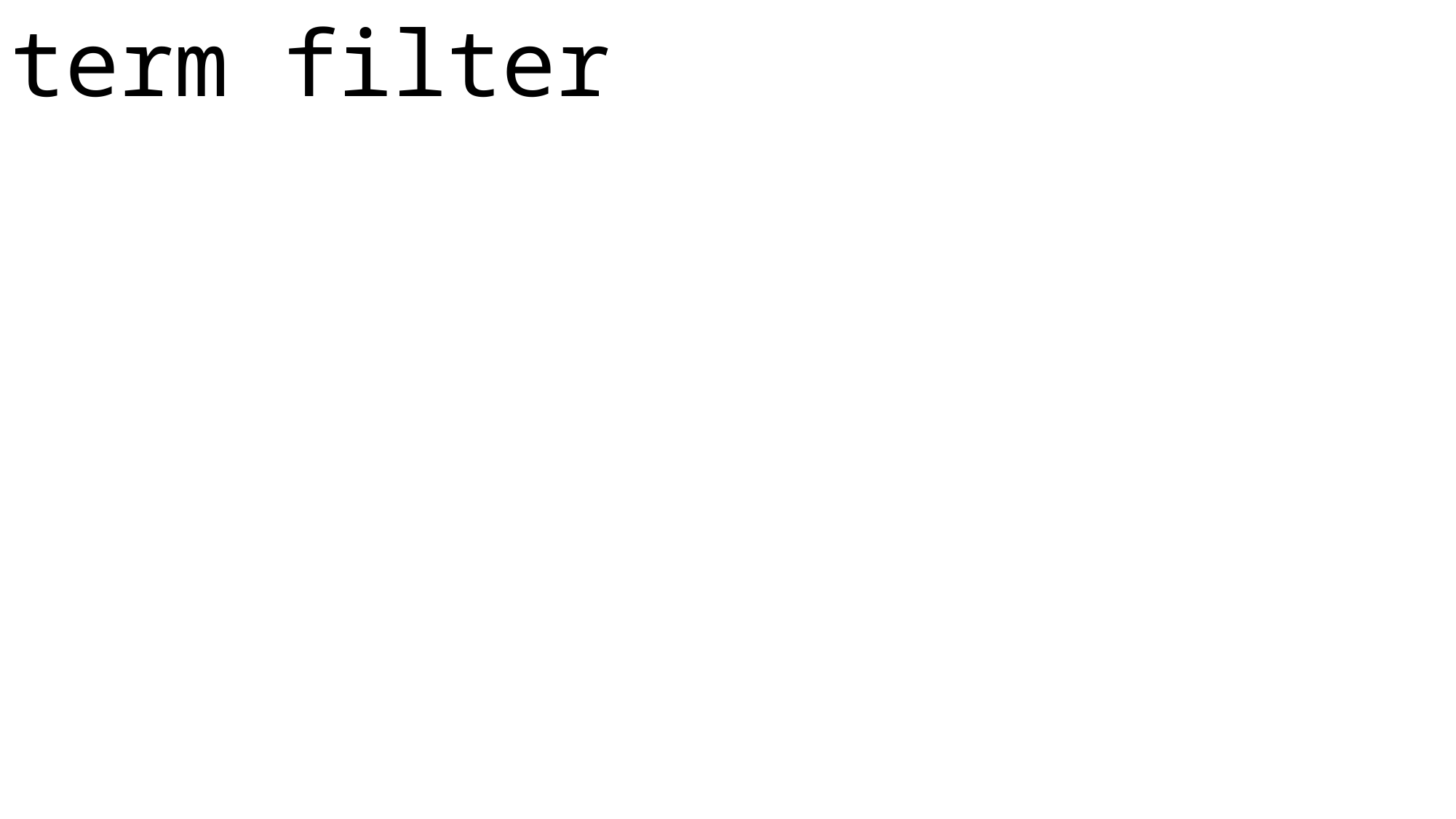

term filter
|  |
| --- |